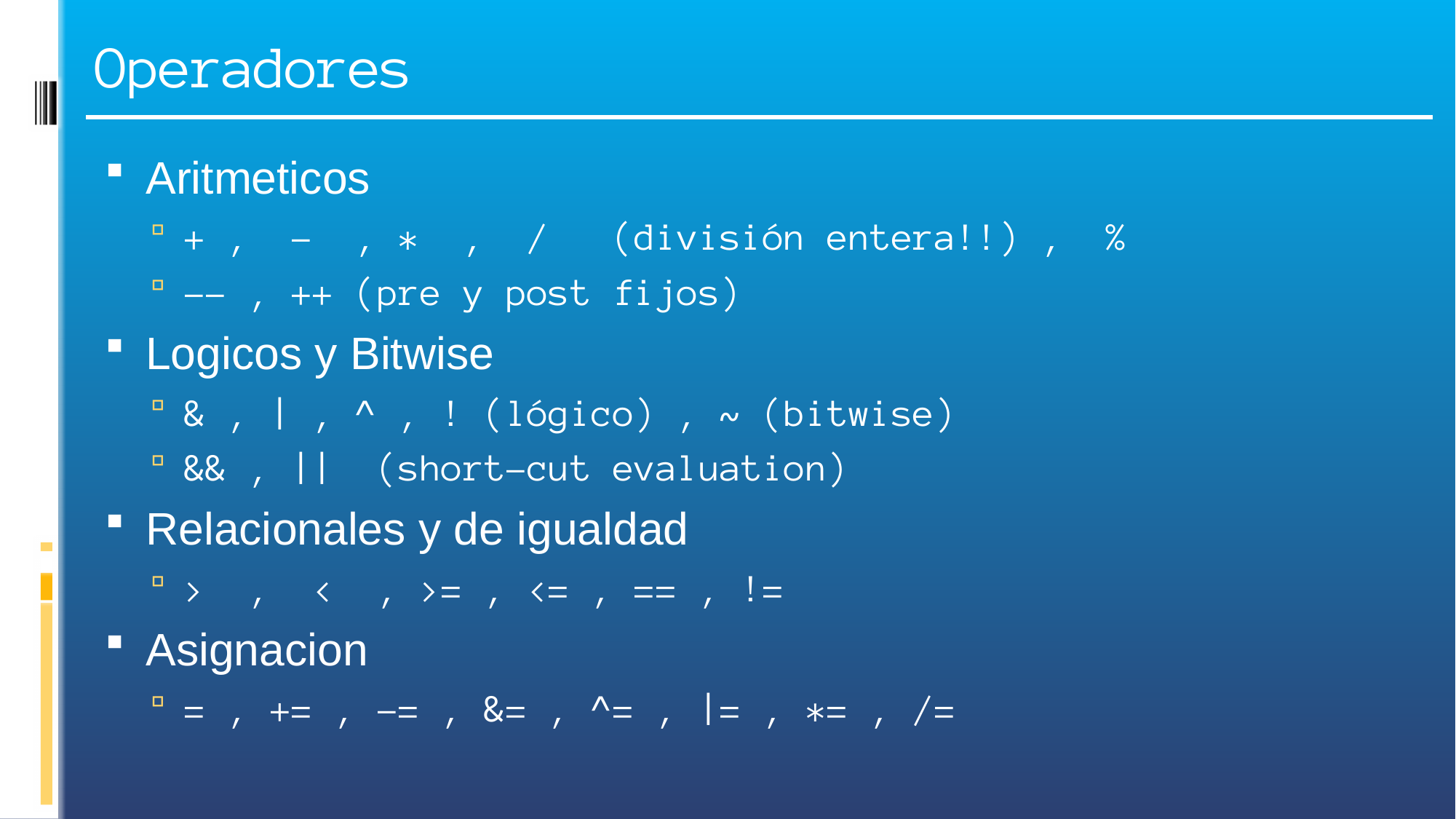

# Operadores
Aritmeticos
+ ,  -  , *  ,  /   (división entera!!) ,  %
-- , ++ (pre y post fijos)
Logicos y Bitwise
& , | , ^ , ! (lógico) , ~ (bitwise)
&& , ||  (short-cut evaluation)
Relacionales y de igualdad
>  ,  <  , >= , <= , == , !=
Asignacion
= , += , -= , &= , ^= , |= , *= , /=